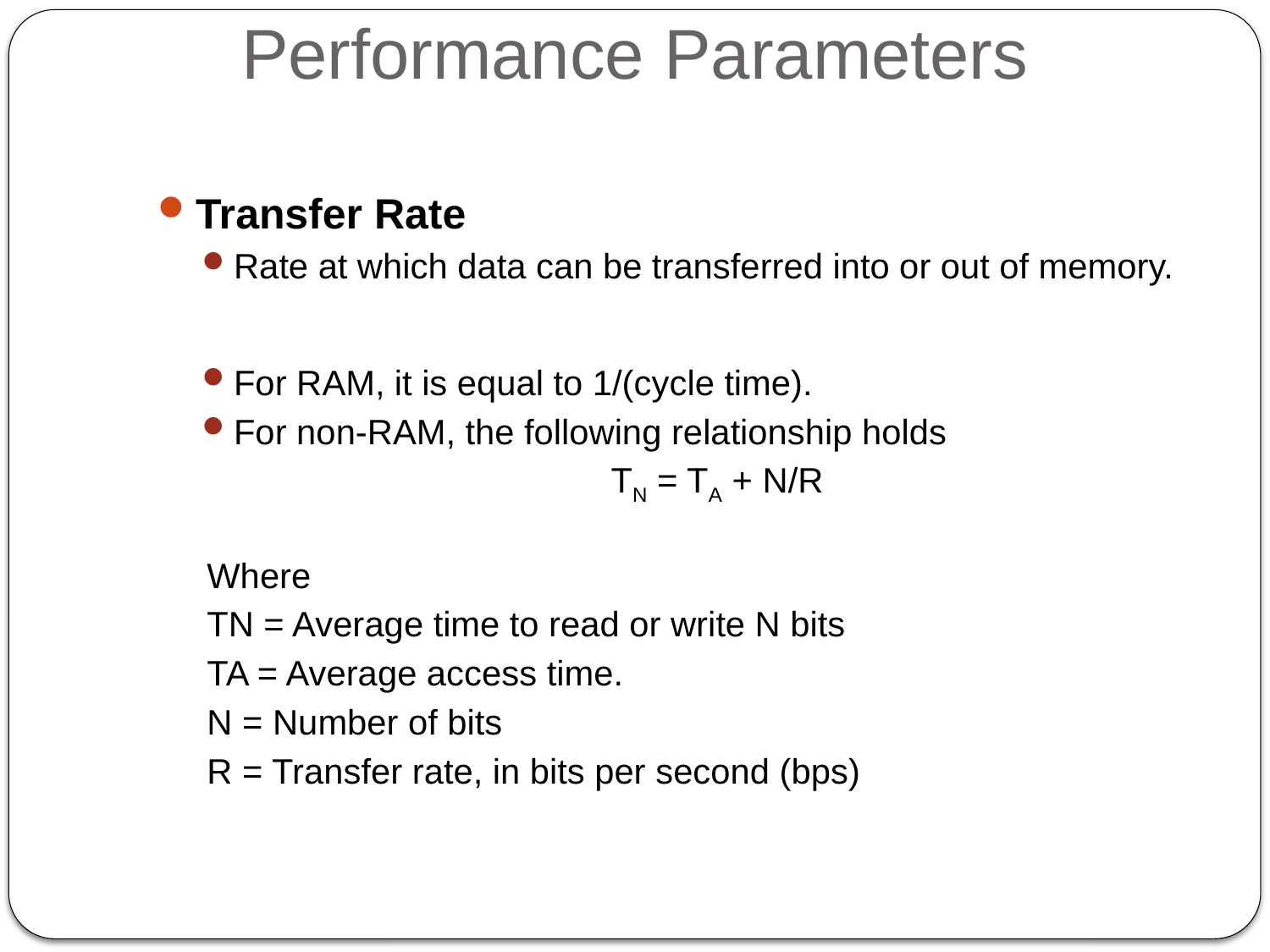

# Performance Parameters

Transfer Rate
Rate at which data can be transferred into or out of memory.

For RAM, it is equal to 1/(cycle time).
For non-RAM, the following relationship holds
TN = TA + N/R

Where
TN = Average time to read or write N bits
TA = Average access time.
N = Number of bits
R = Transfer rate, in bits per second (bps)